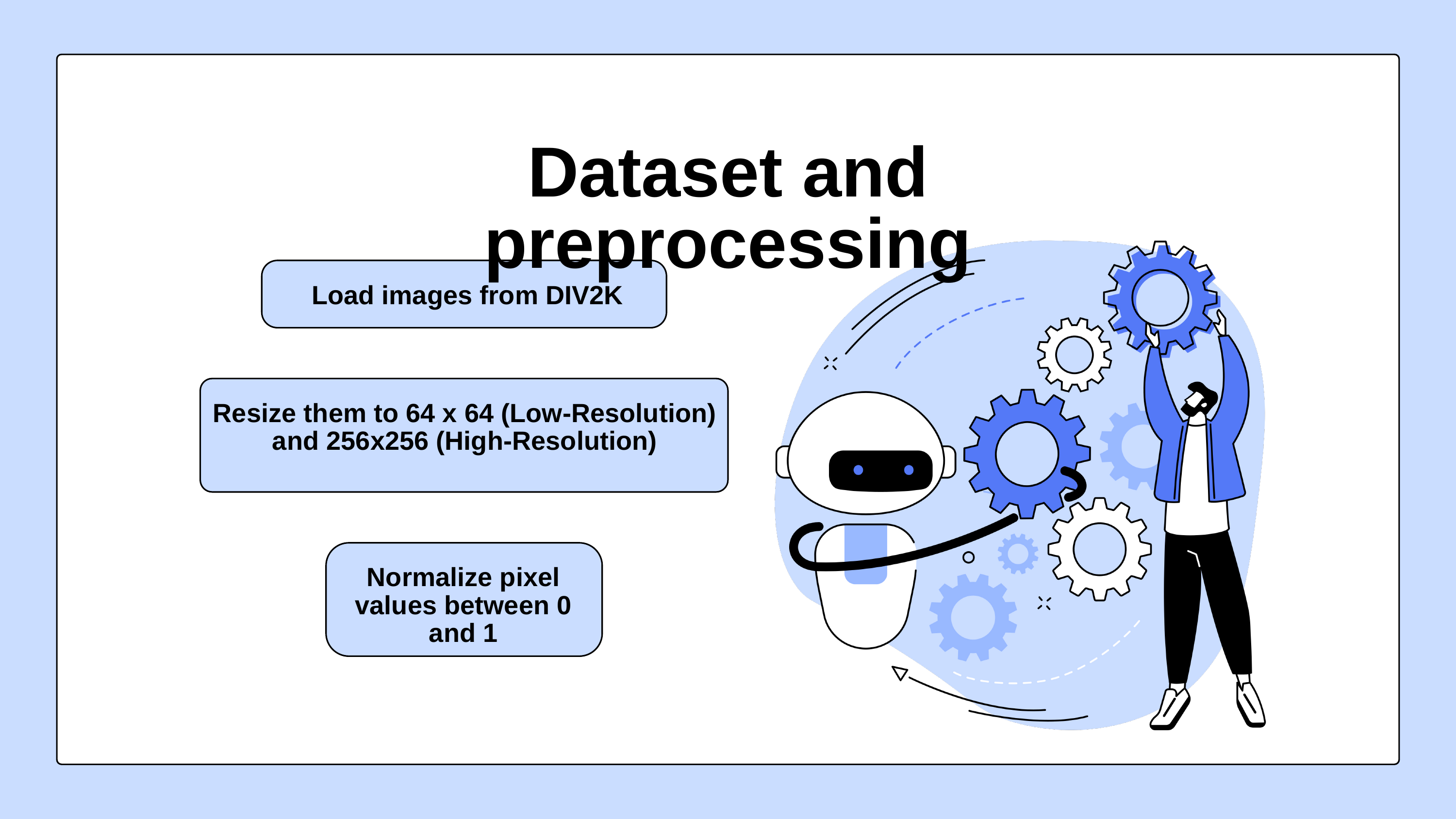

Dataset and preprocessing

Load images from DIV2K

Resize them to 64 x 64 (Low-Resolution) and 256x256 (High-Resolution)

Normalize pixel values between 0 and 1